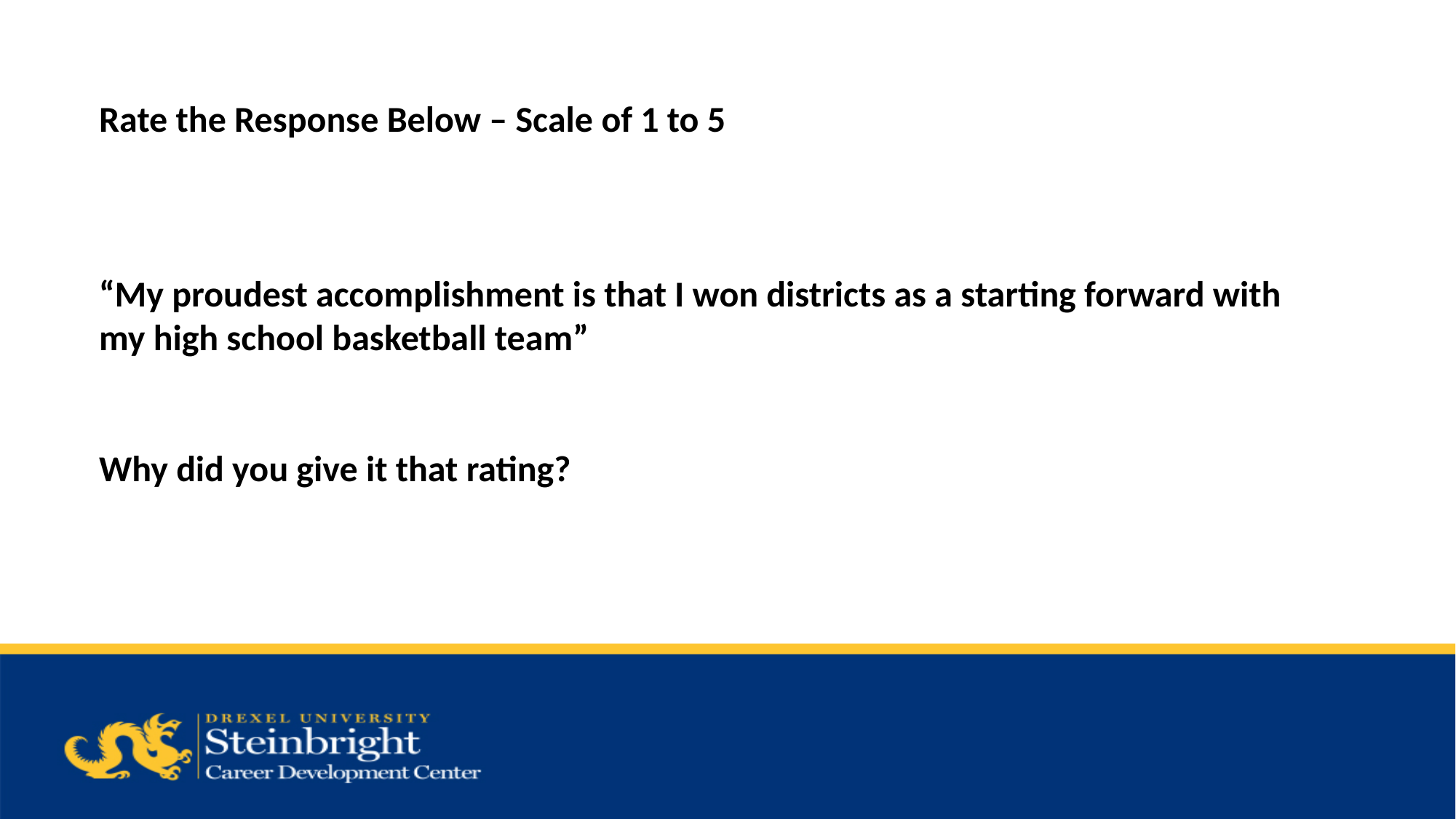

Rate the Response Below – Scale of 1 to 5

“My proudest accomplishment is that I won districts as a starting forward with my high school basketball team”

Why did you give it that rating?